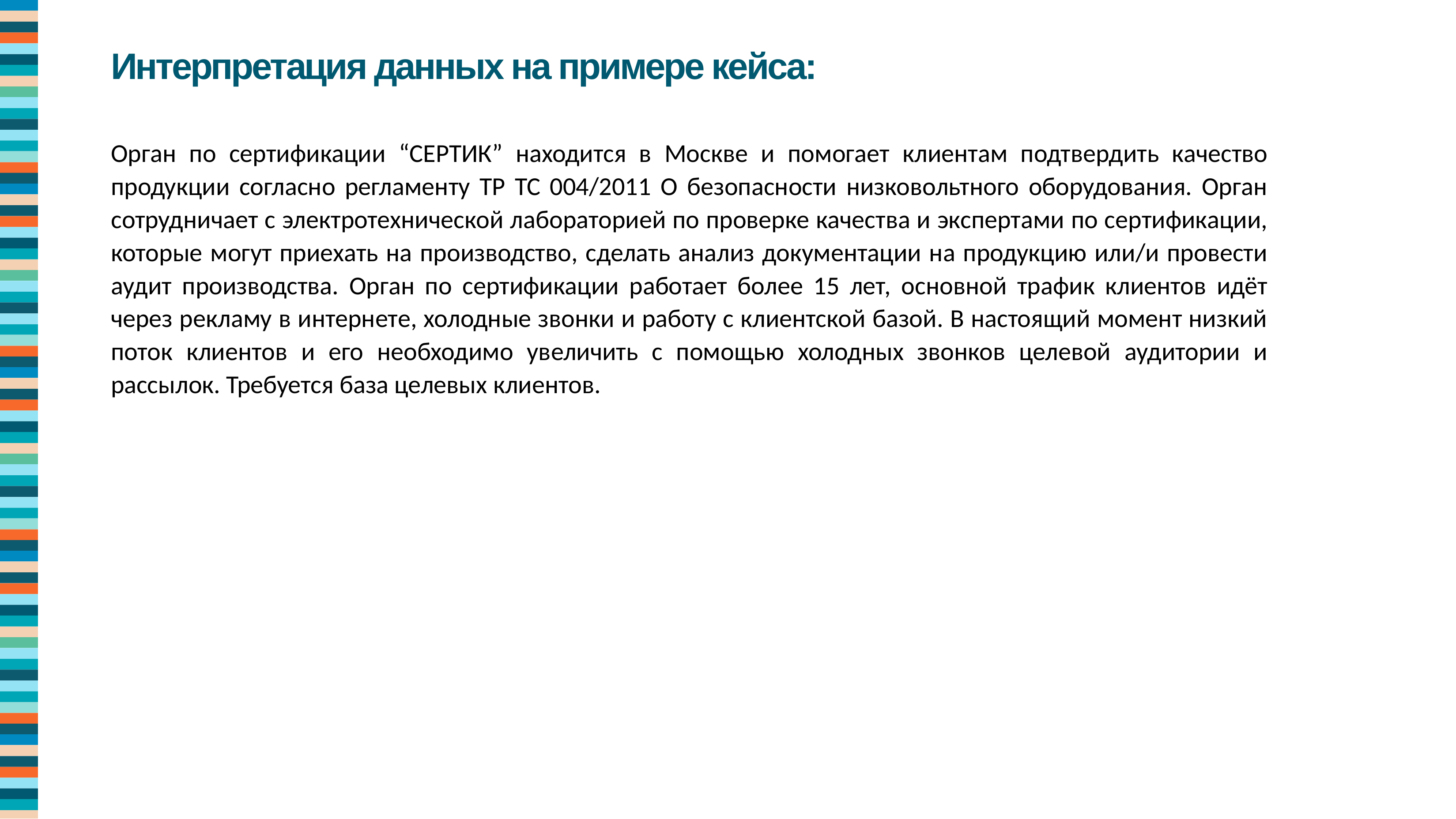

Интерпретация данных на примере кейса:

Орган по сертификации “СЕРТИК” находится в Москве и помогает клиентам подтвердить качество продукции согласно регламенту ТР ТС 004/2011 О безопасности низковольтного оборудования. Орган сотрудничает с электротехнической лабораторией по проверке качества и экспертами по сертификации, которые могут приехать на производство, сделать анализ документации на продукцию или/и провести аудит производства. Орган по сертификации работает более 15 лет, основной трафик клиентов идёт через рекламу в интернете, холодные звонки и работу с клиентской базой. В настоящий момент низкий поток клиентов и его необходимо увеличить с помощью холодных звонков целевой аудитории и рассылок. Требуется база целевых клиентов.